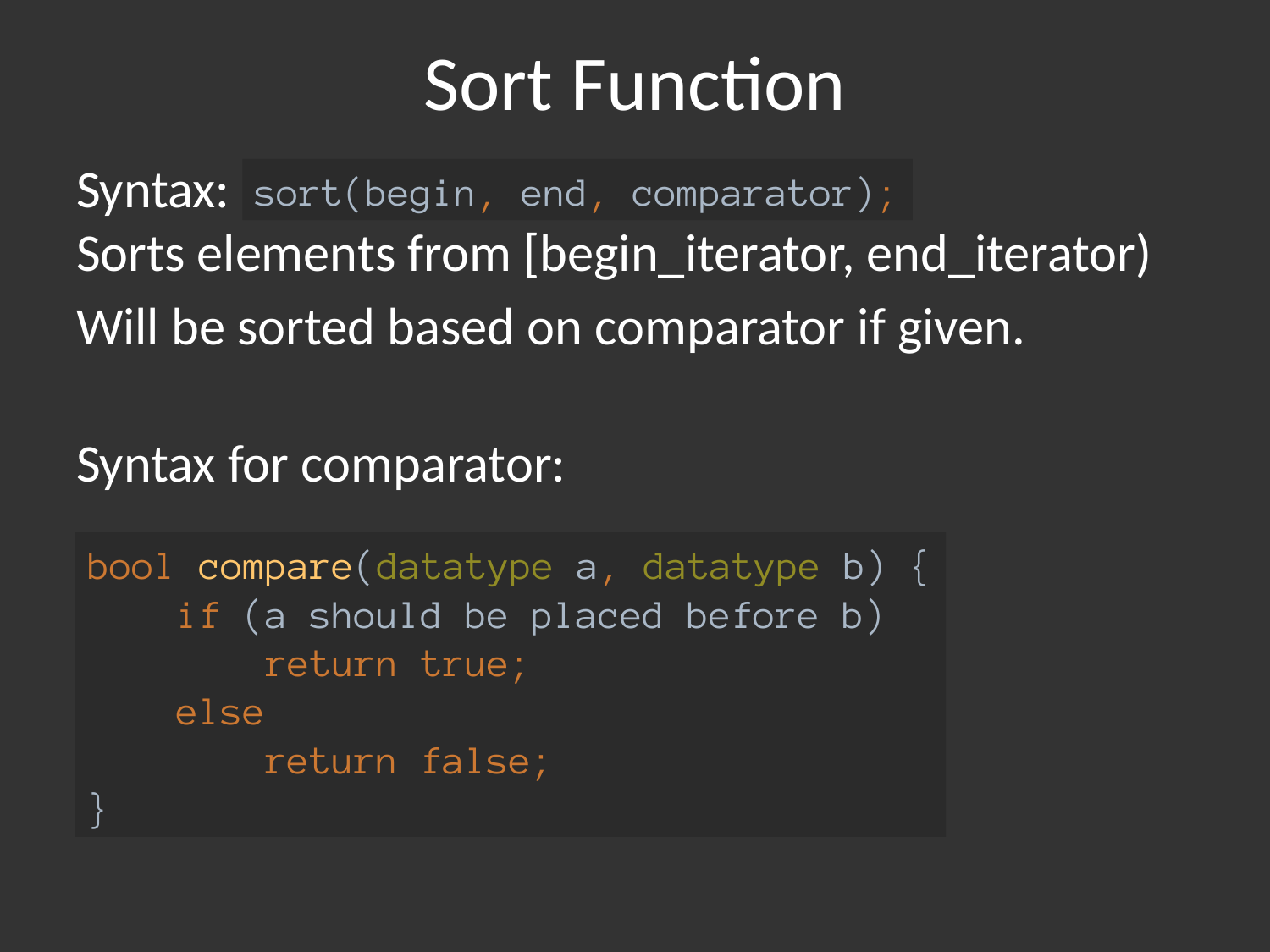

# Sort Function
Syntax:
Sorts elements from [begin_iterator, end_iterator)
Will be sorted based on comparator if given.
Syntax for comparator:

sort(begin, end, comparator);
bool compare(datatype a, datatype b) {
    if (a should be placed before b)
        return true;
    else
        return false;
}